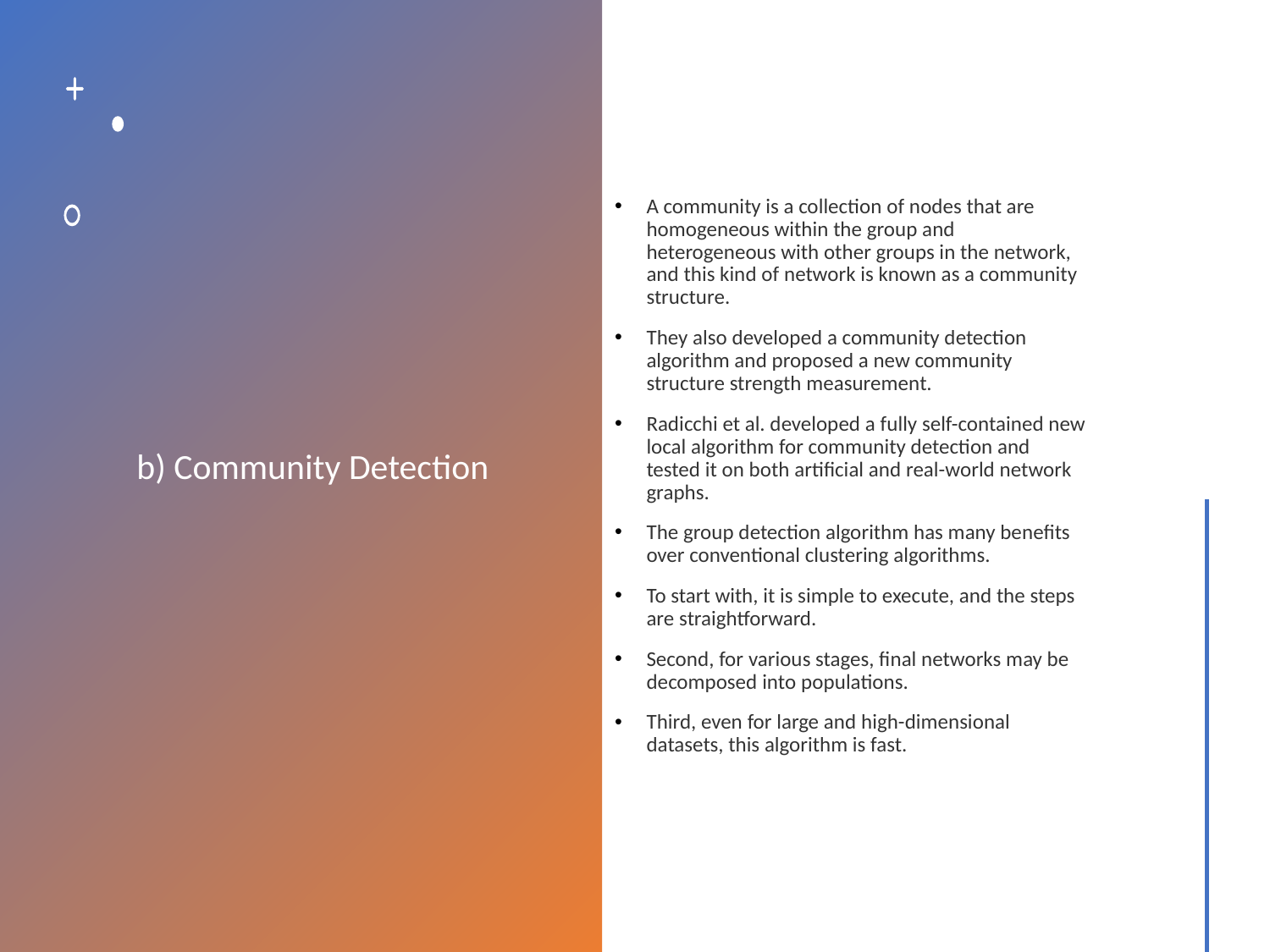

# b) Community Detection
A community is a collection of nodes that are homogeneous within the group and heterogeneous with other groups in the network, and this kind of network is known as a community structure.
They also developed a community detection algorithm and proposed a new community structure strength measurement.
Radicchi et al. developed a fully self-contained new local algorithm for community detection and tested it on both artificial and real-world network graphs.
The group detection algorithm has many benefits over conventional clustering algorithms.
To start with, it is simple to execute, and the steps are straightforward.
Second, for various stages, final networks may be decomposed into populations.
Third, even for large and high-dimensional datasets, this algorithm is fast.